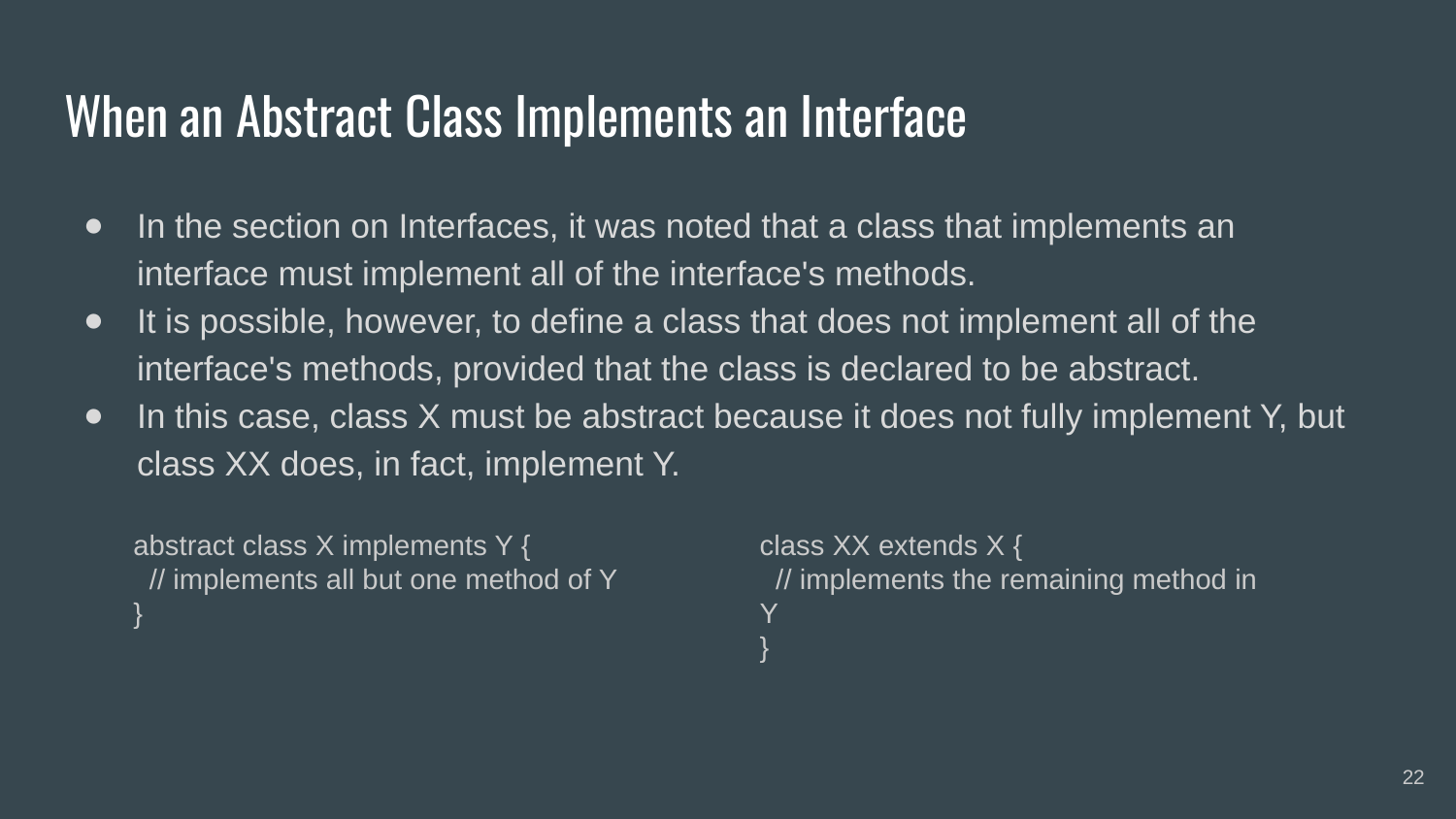

# When an Abstract Class Implements an Interface
In the section on Interfaces, it was noted that a class that implements an interface must implement all of the interface's methods.
It is possible, however, to define a class that does not implement all of the interface's methods, provided that the class is declared to be abstract.
In this case, class X must be abstract because it does not fully implement Y, but class XX does, in fact, implement Y.

abstract class X implements Y {
  // implements all but one method of Y
}

class XX extends X {
  // implements the remaining method in Y
}

22